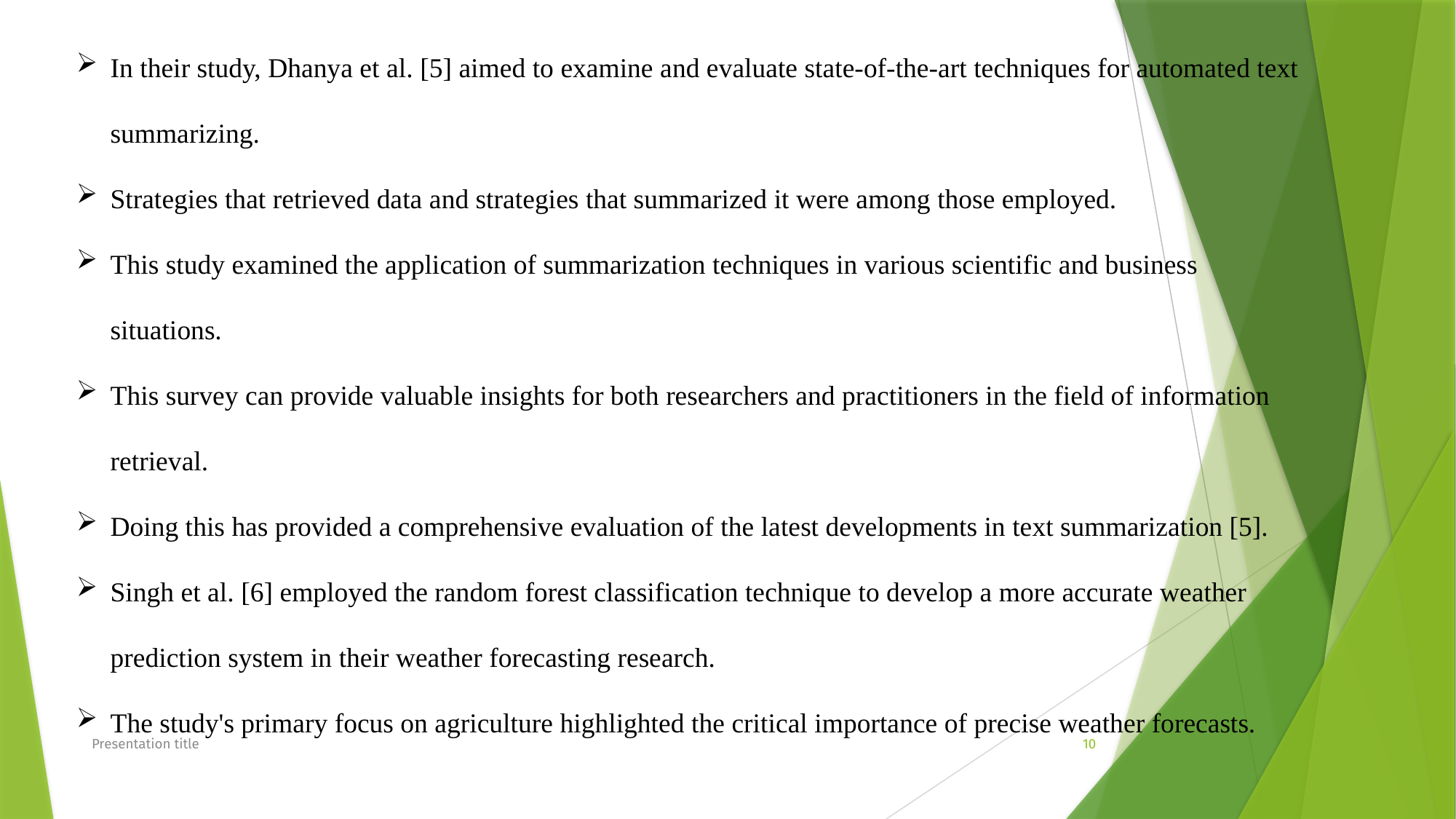

In their study, Dhanya et al. [5] aimed to examine and evaluate state-of-the-art techniques for automated text summarizing.
Strategies that retrieved data and strategies that summarized it were among those employed.
This study examined the application of summarization techniques in various scientific and business situations.
This survey can provide valuable insights for both researchers and practitioners in the field of information retrieval.
Doing this has provided a comprehensive evaluation of the latest developments in text summarization [5].
Singh et al. [6] employed the random forest classification technique to develop a more accurate weather prediction system in their weather forecasting research.
The study's primary focus on agriculture highlighted the critical importance of precise weather forecasts.
Presentation title
10